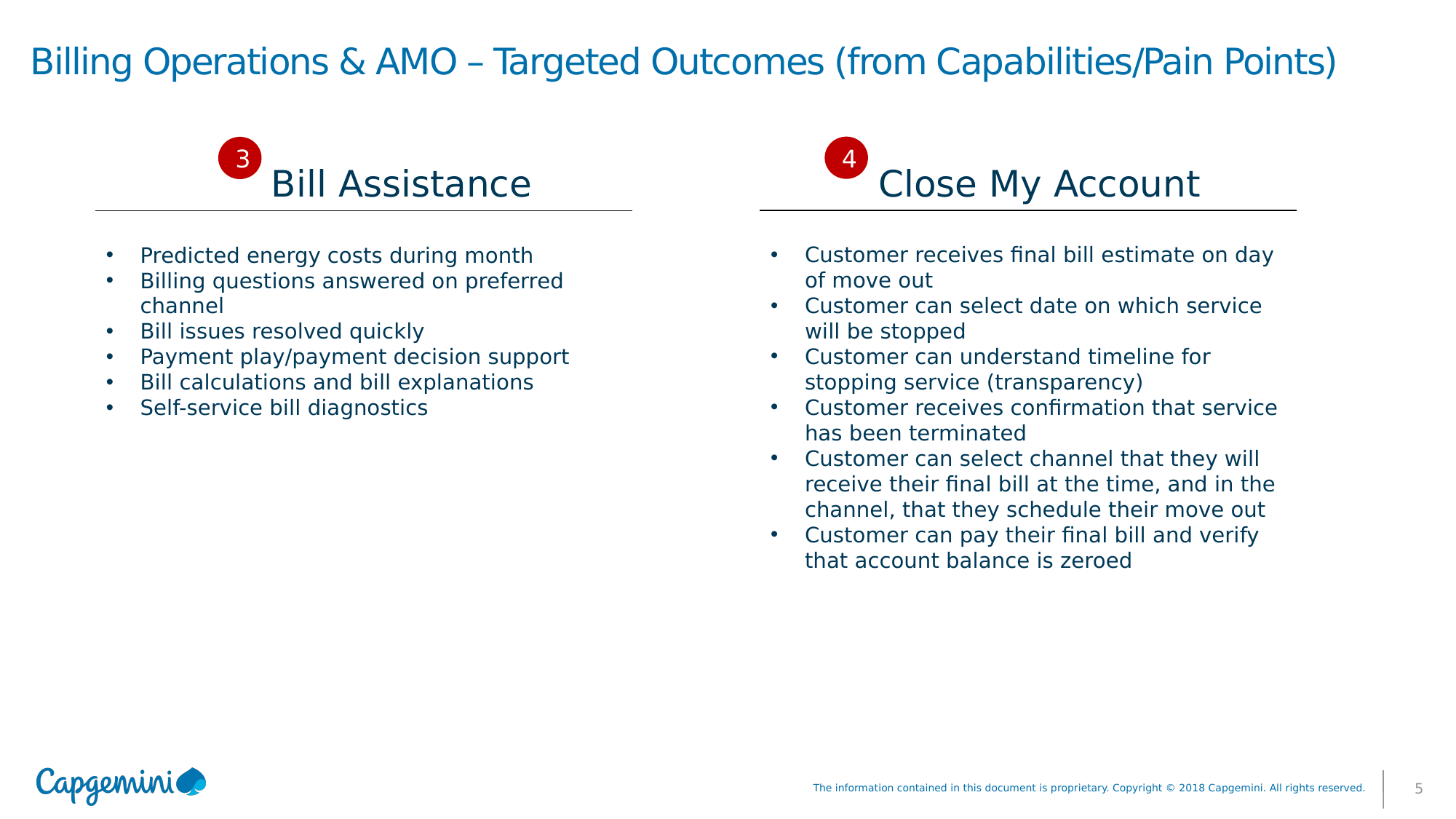

# Billing Operations & AMO – Targeted Outcomes (from Capabilities/Pain Points)
4
3
Close My Account
Bill Assistance
Customer receives final bill estimate on day of move out
Customer can select date on which service will be stopped
Customer can understand timeline for stopping service (transparency)
Customer receives confirmation that service has been terminated
Customer can select channel that they will receive their final bill at the time, and in the channel, that they schedule their move out
Customer can pay their final bill and verify that account balance is zeroed
Predicted energy costs during month
Billing questions answered on preferred channel
Bill issues resolved quickly
Payment play/payment decision support
Bill calculations and bill explanations
Self-service bill diagnostics